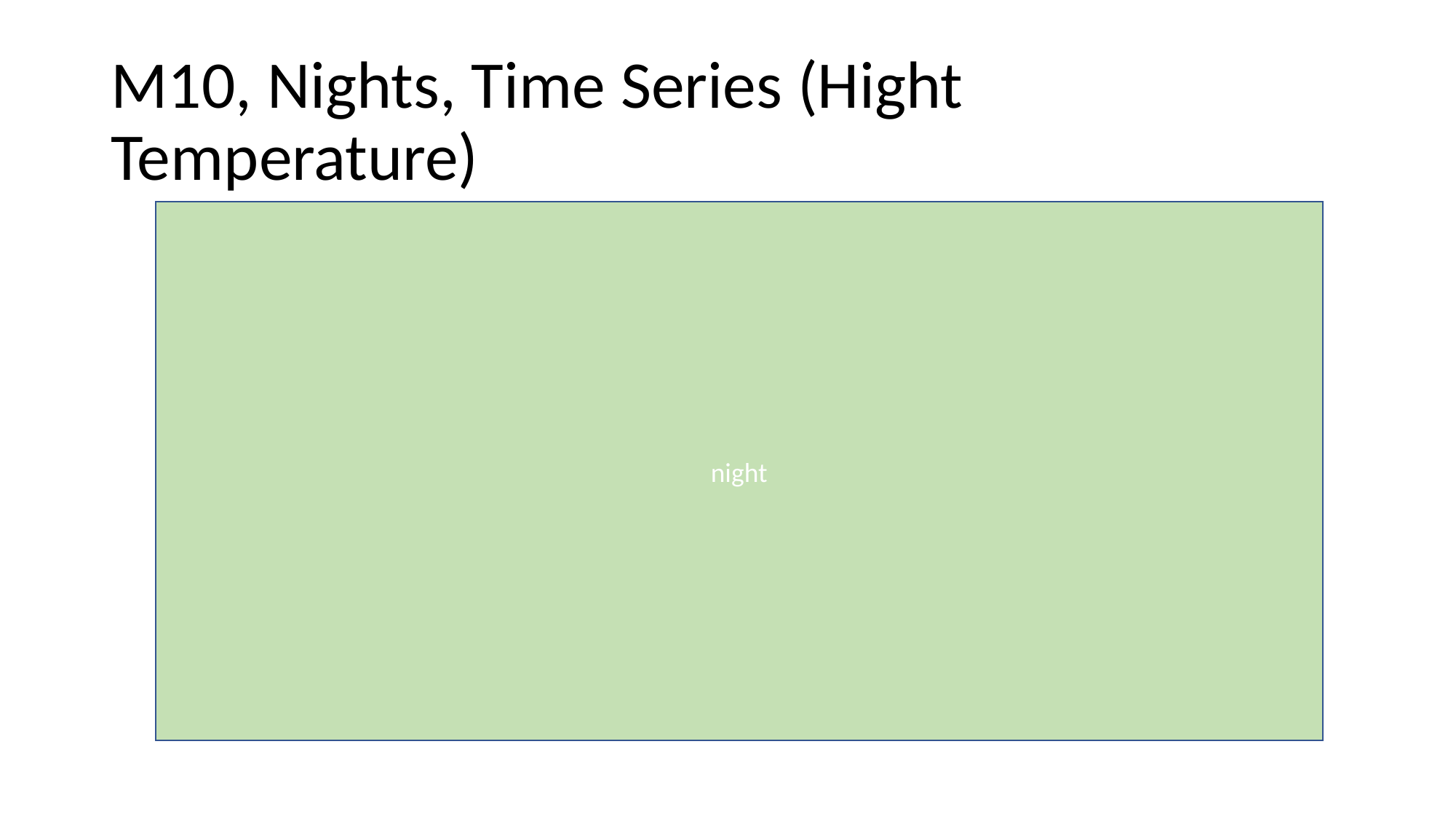

# M10, Nights, Time Series (Hight Temperature)
night